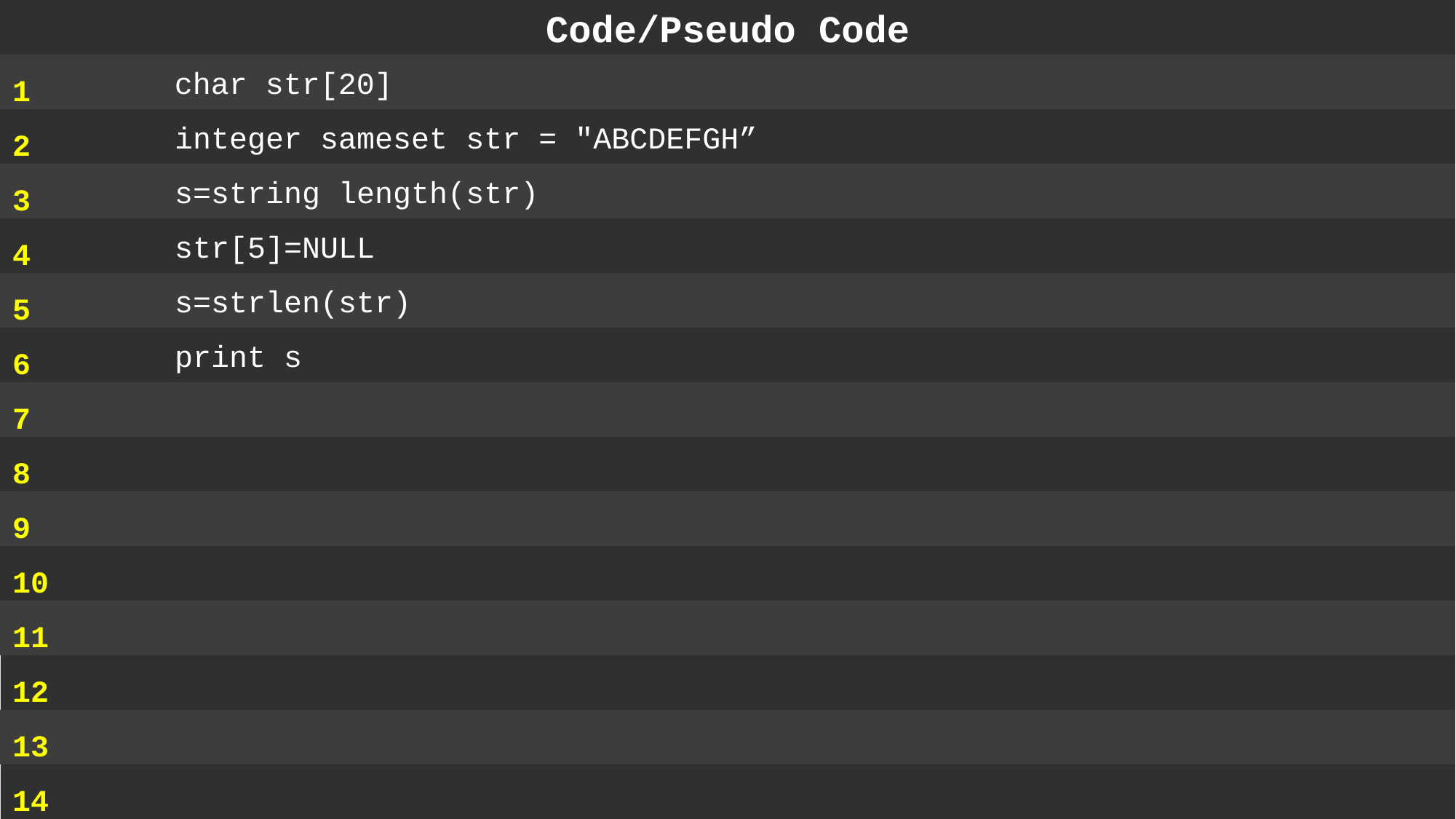

Code/Pseudo Code
1
2
3
4
5
6
7
8
9
10
11
12
13
14

	char str[20]

	integer sameset str = "ABCDEFGH”

 	s=string length(str)
 	str[5]=NULL
	s=strlen(str)
 	print s